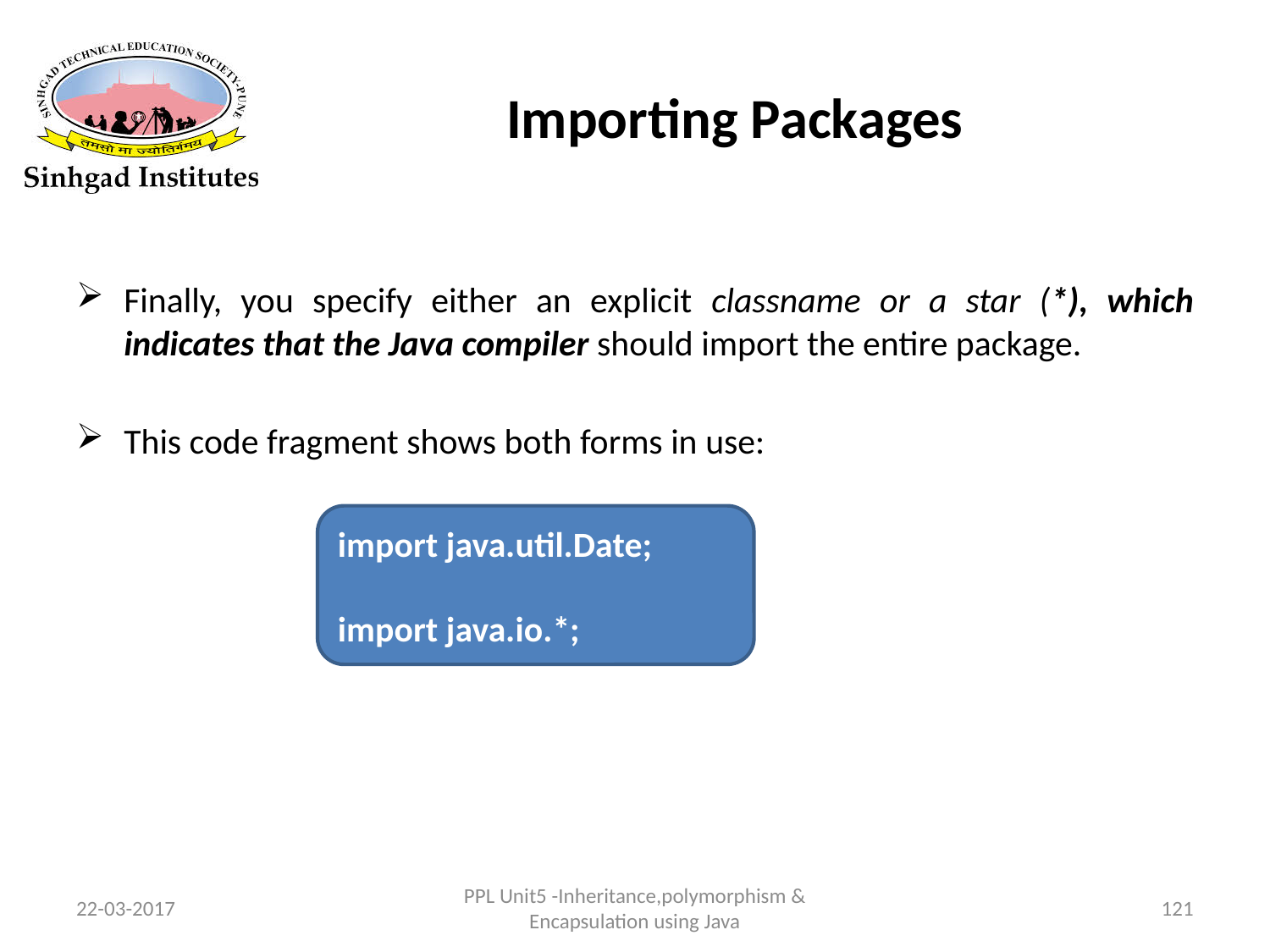

# Importing Packages

Finally, you specify either an explicit classname or a star (*), which indicates that the Java compiler should import the entire package.

This code fragment shows both forms in use:

import java.util.Date;

import java.io.*;
22-03-2017
PPL Unit5 -Inheritance,polymorphism & Encapsulation using Java
121